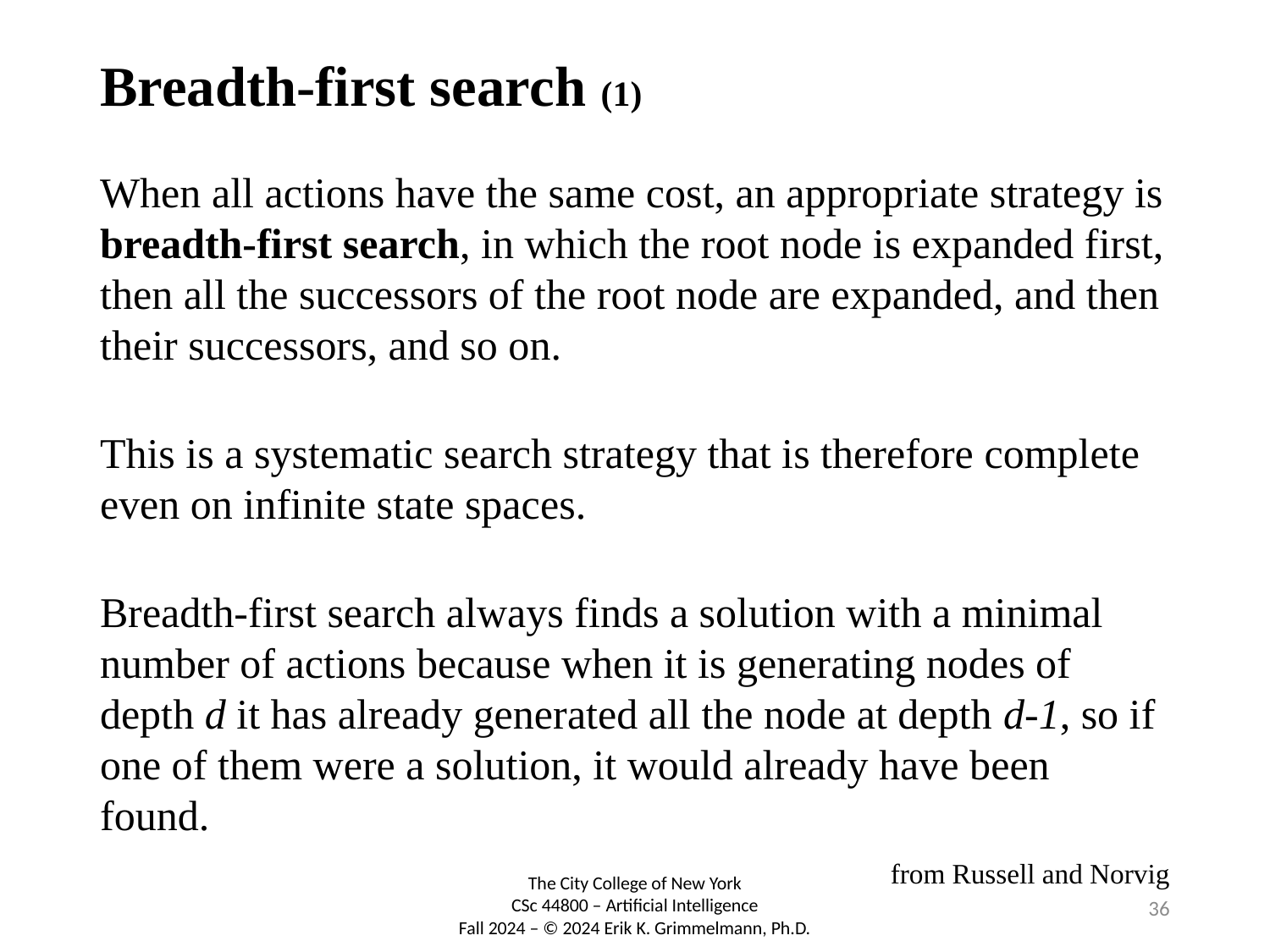

# Breadth-first search (1)
When all actions have the same cost, an appropriate strategy is breadth-first search, in which the root node is expanded first, then all the successors of the root node are expanded, and then their successors, and so on.

This is a systematic search strategy that is therefore complete even on infinite state spaces.

Breadth-first search always finds a solution with a minimal number of actions because when it is generating nodes of depth d it has already generated all the node at depth d-1, so if one of them were a solution, it would already have been found.
from Russell and Norvig
36